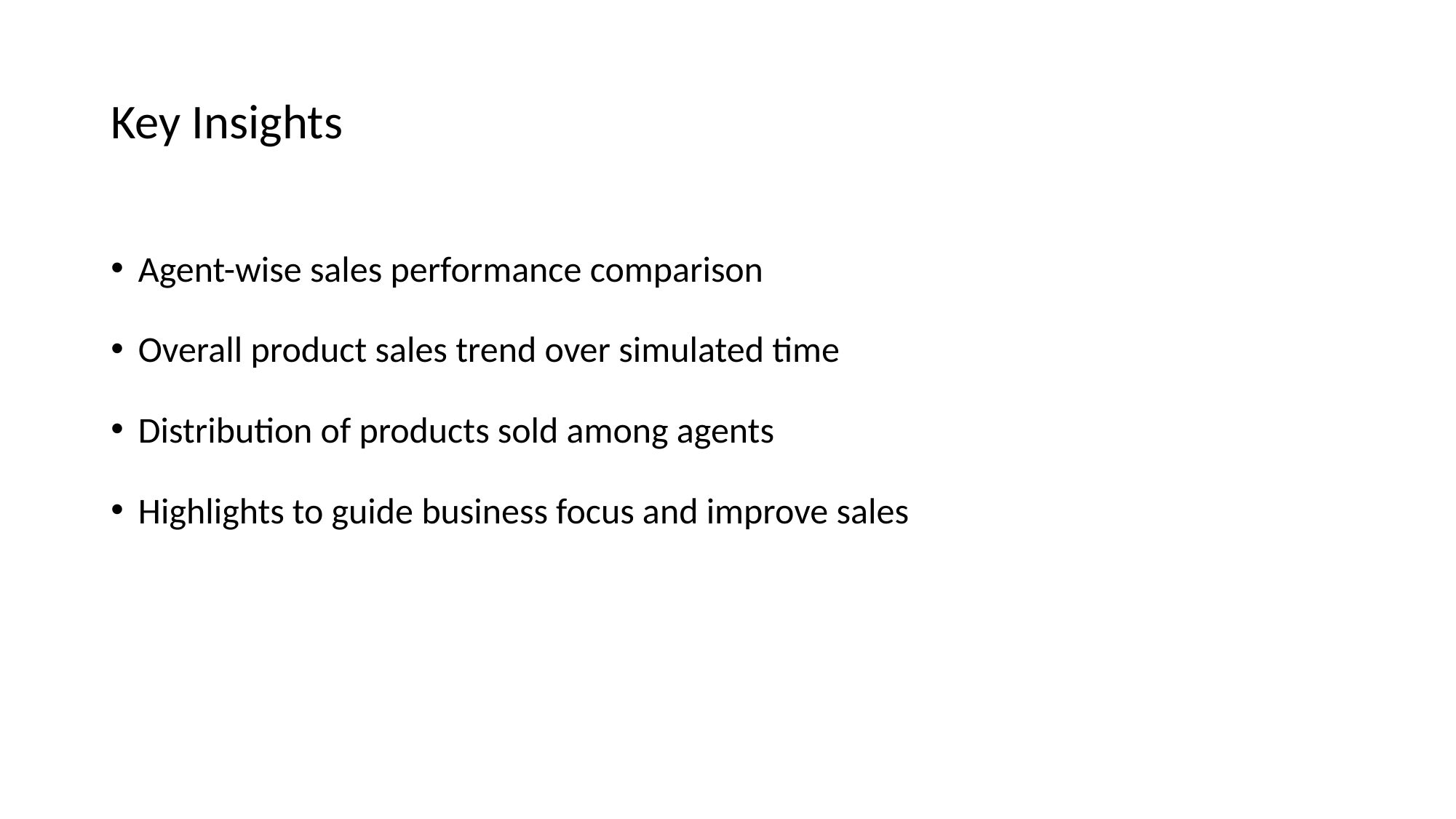

# Key Insights
Agent-wise sales performance comparison
Overall product sales trend over simulated time
Distribution of products sold among agents
Highlights to guide business focus and improve sales